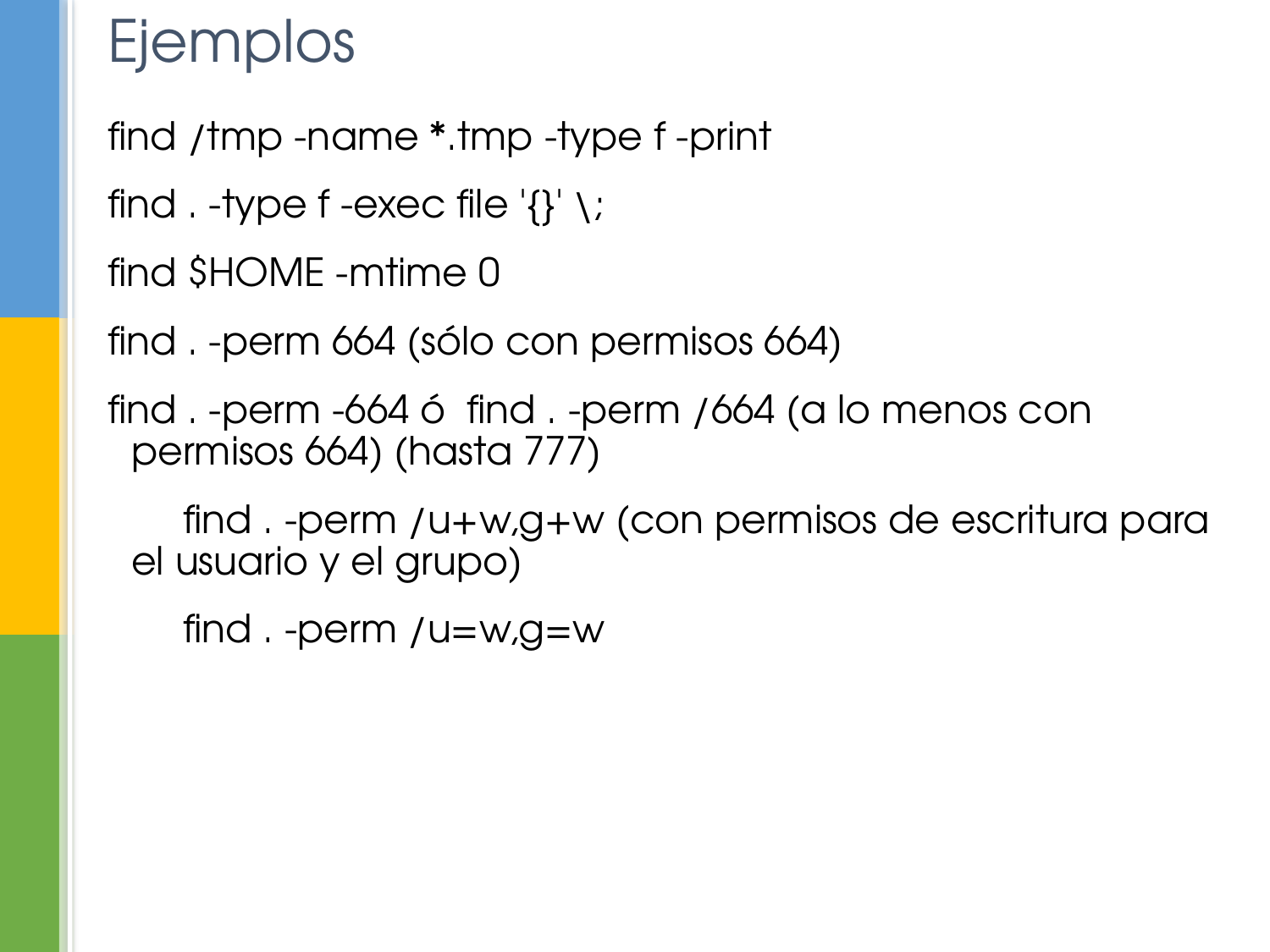

# Ejemplos
find /tmp -name *.tmp -type f -print
find . -type f -exec file '{}' \;
find $HOME -mtime 0
find . -perm 664 (sólo con permisos 664)
find . -perm -664 ó  find . -perm /664 (a lo menos con permisos 664) (hasta 777)
       find . -perm /u+w,g+w (con permisos de escritura para el usuario y el grupo)
       find . -perm /u=w,g=w